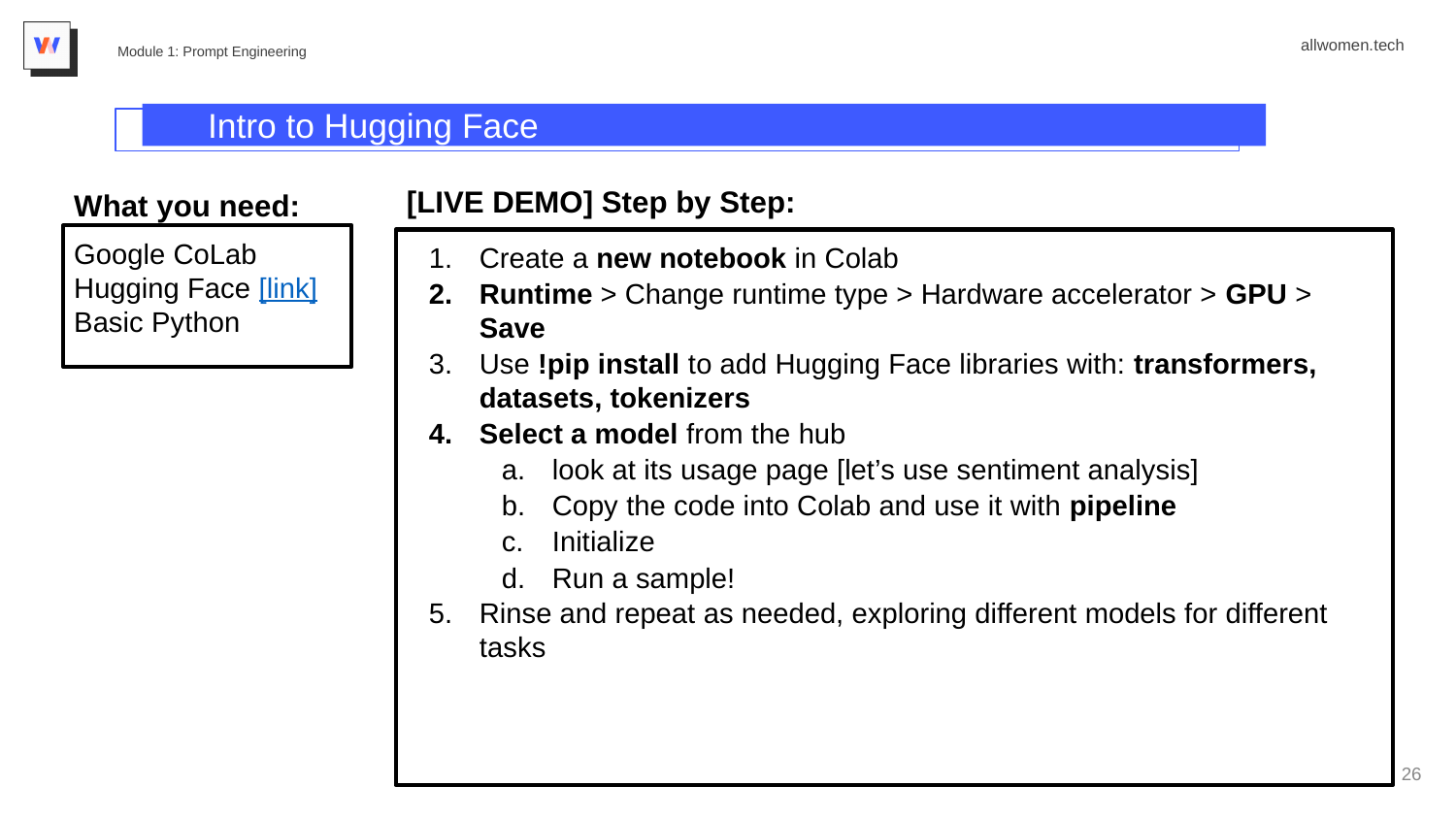

Module 1: Prompt Engineering

Intro to Hugging Face

[LIVE DEMO] Step by Step:
What you need:

Google CoLab
Hugging Face [link]
Basic Python
Create a new notebook in Colab
Runtime > Change runtime type > Hardware accelerator > GPU > Save
Use !pip install to add Hugging Face libraries with: transformers, datasets, tokenizers
Select a model from the hub
look at its usage page [let’s use sentiment analysis]
Copy the code into Colab and use it with pipeline
Initialize
Run a sample!
Rinse and repeat as needed, exploring different models for different tasks

26